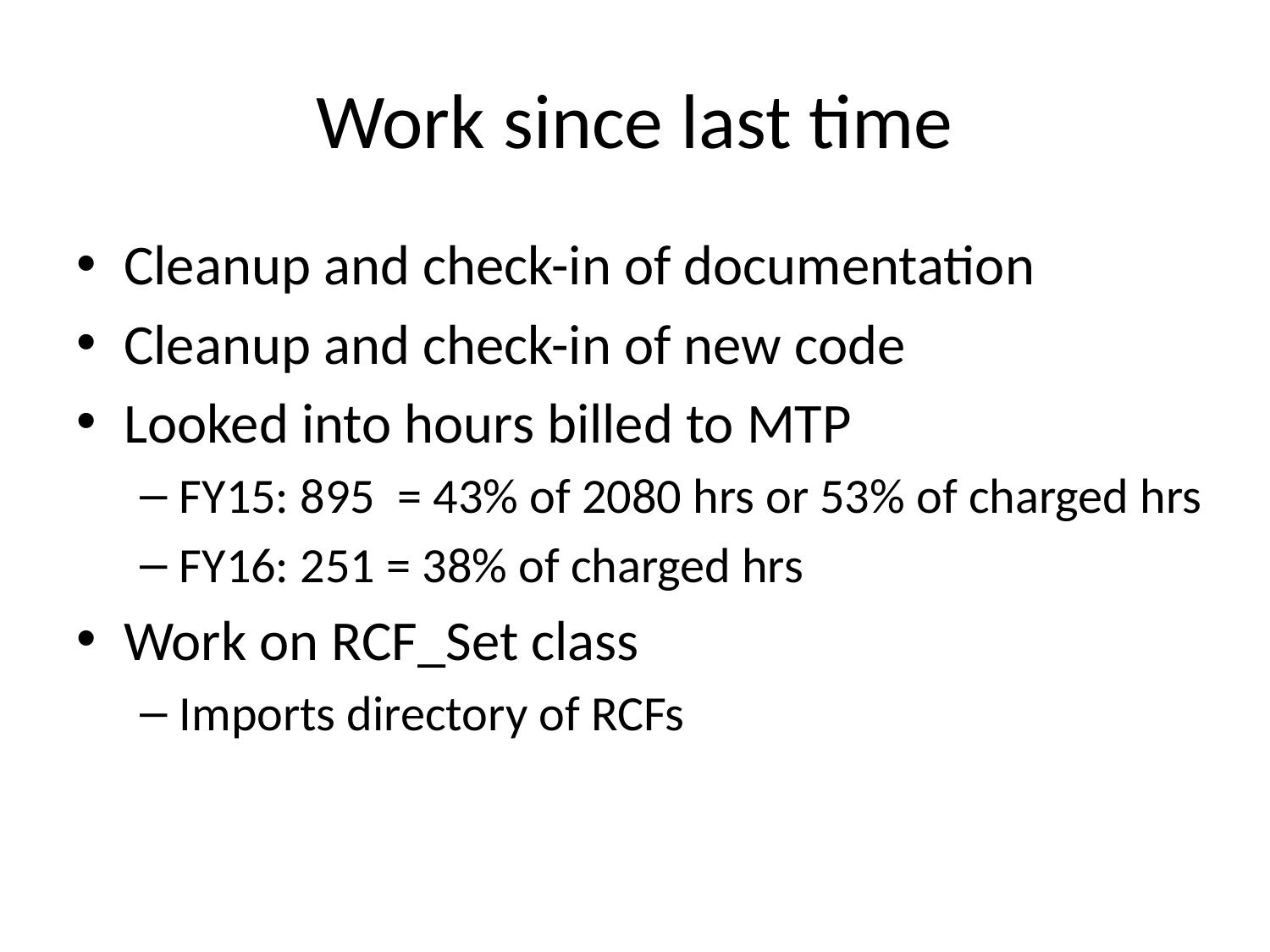

# Work since last time
Cleanup and check-in of documentation
Cleanup and check-in of new code
Looked into hours billed to MTP
FY15: 895  = 43% of 2080 hrs or 53% of charged hrs
FY16: 251 = 38% of charged hrs
Work on RCF_Set class
Imports directory of RCFs